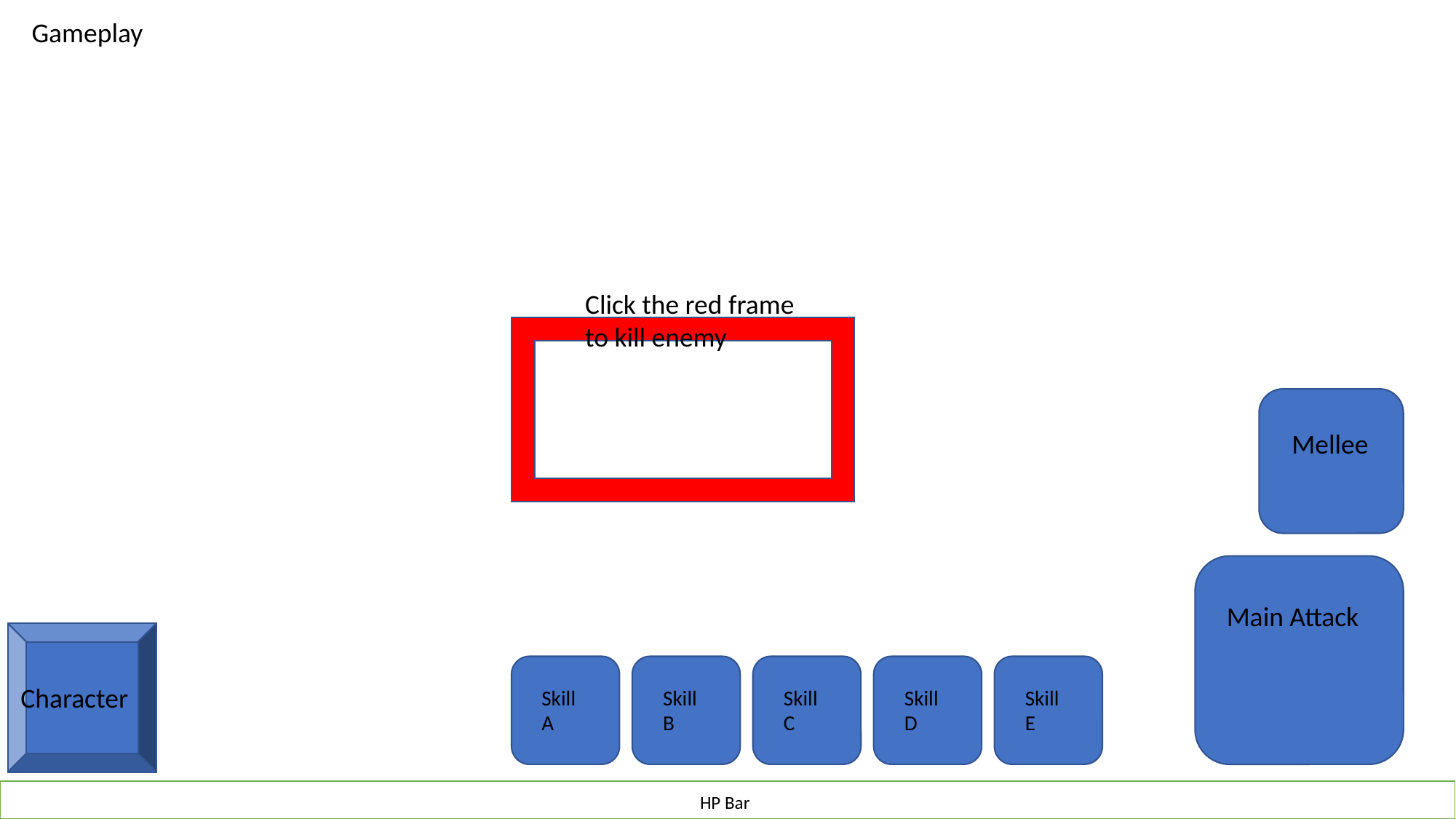

Gameplay
Click the red frame to kill enemy

Mellee

Main Attack

Character
Skill
A
Skill
B
Skill
C
Skill
D
Skill
E

HP Bar